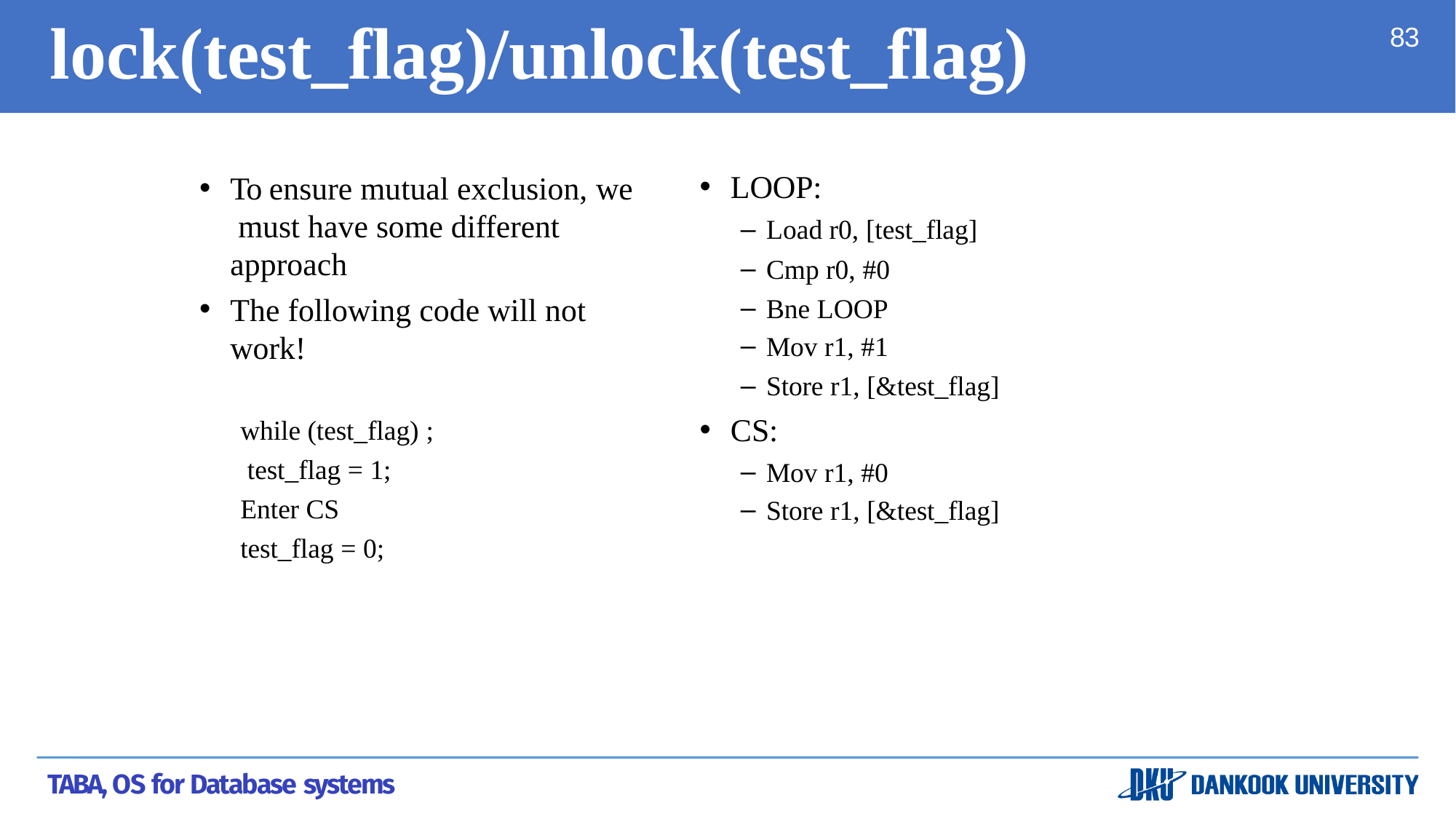

# lock(test_flag)/unlock(test_flag)
83
LOOP:
Load r0, [test_flag]
Cmp r0, #0
Bne LOOP
Mov r1, #1
Store r1, [&test_flag]
CS:
Mov r1, #0
Store r1, [&test_flag]
To ensure mutual exclusion, we  must have some different  approach
The following code will not work!

while (test_flag) ;  test_flag = 1;  Enter CS  test_flag = 0;
TABA, OS for Database systems